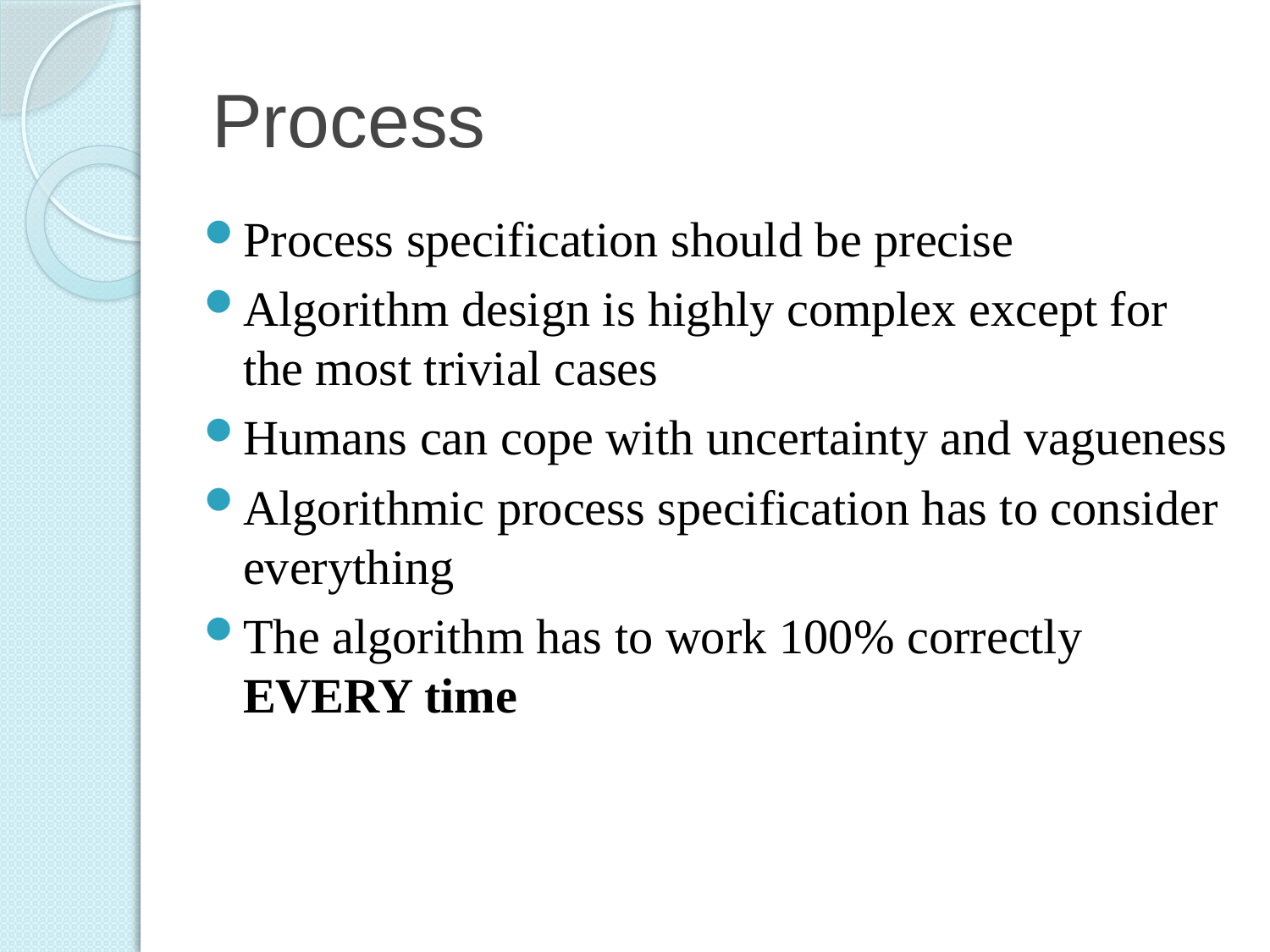

# Process
Process specification should be precise
Algorithm design is highly complex except for the most trivial cases
Humans can cope with uncertainty and vagueness
Algorithmic process specification has to consider everything
The algorithm has to work 100% correctly EVERY time